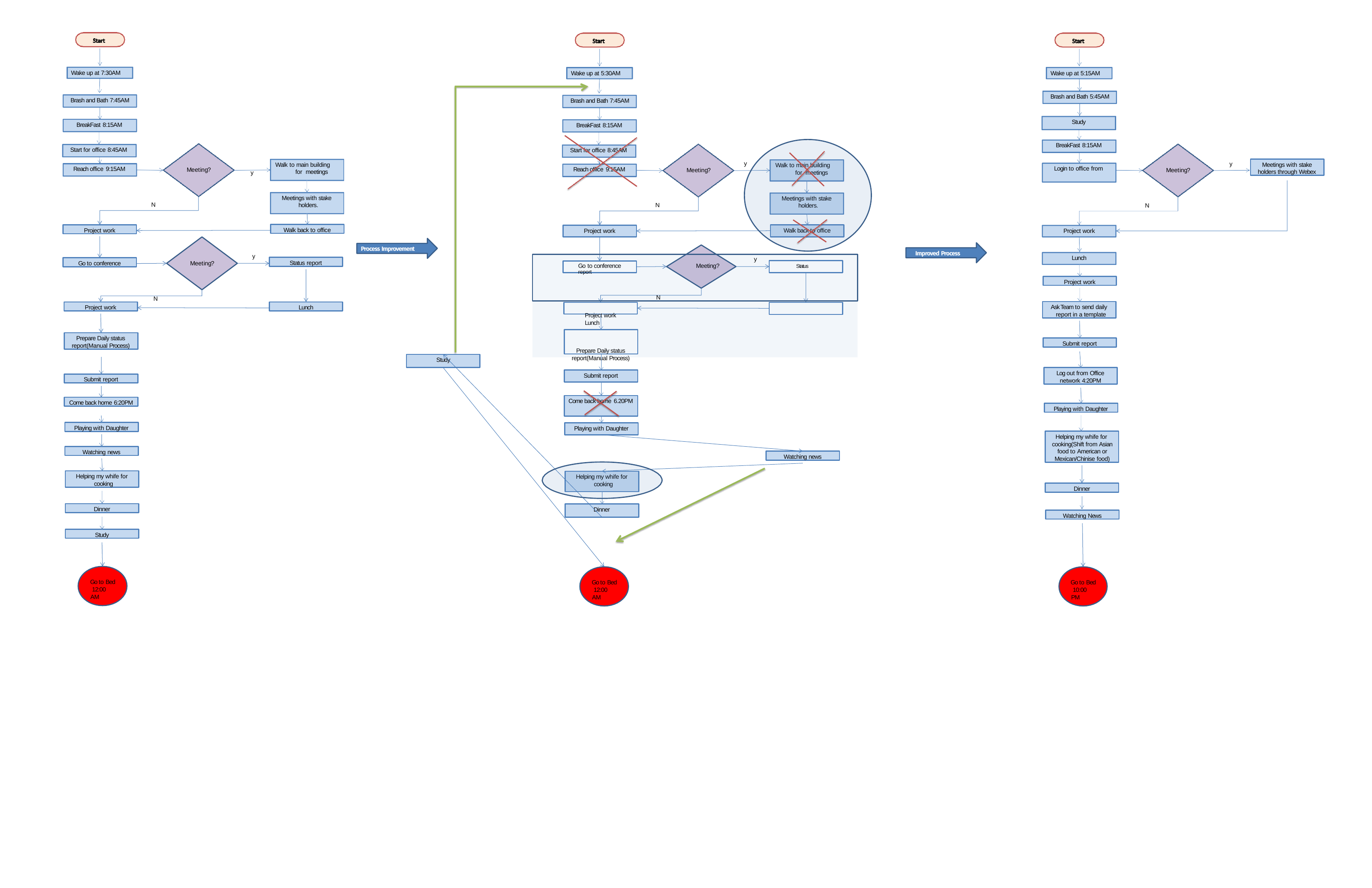

Wake up at 7:30AM
Wake up at 5:30AM
Wake up at 5:15AM

Brash and Bath 5:45AM
Brash and Bath 7:45AM
Brash and Bath 7:45AM
Study
BreakFast 8:15AM
BreakFast 8:15AM

BreakFast 8:15AM
Start for office 8:45AM
Start for office 8:45AM

y
y
Meetings with stake  holders through Webex
Walk to main building for  meetings
Walk to main building for  meetings
Login to office from
Reach office 9:15AM
Reach office 9:15AM
Meeting?
Meeting?
Meeting?
y

Meetings with stake  holders.
Meetings with stake  holders.

N
N
N

Walk back to office
Project work

Walk back to office
Project work
Project work

Process Improvement

Improved Process
y
Lunch

y

N
Status report
Go to conference
Meeting?

Go to conference	Meeting?	Status report

Project work	Lunch

Prepare Daily status  report(Manual Process)

Project work

N
Ask Team to send daily  report in a template
Project work
Lunch

Prepare Daily status  report(Manual Process)
Submit report

Study

Log out from Office
network 4:20PM

Submit report
Submit report

Come back home 6.20PM
Come back home 6:20PM
Playing with Daughter

Playing with Daughter

Playing with Daughter
Helping my whife for  cooking(Shift from Asian  food to American or  Mexican/Chinise food)

Watching news
Watching news

Helping my whife for  cooking

Helping my whife for  cooking
Dinner

Dinner

Dinner
Watching News

Study

Go to Bed  12:00 AM
Go to Bed  12:00 AM
Go to Bed  10:00 PM